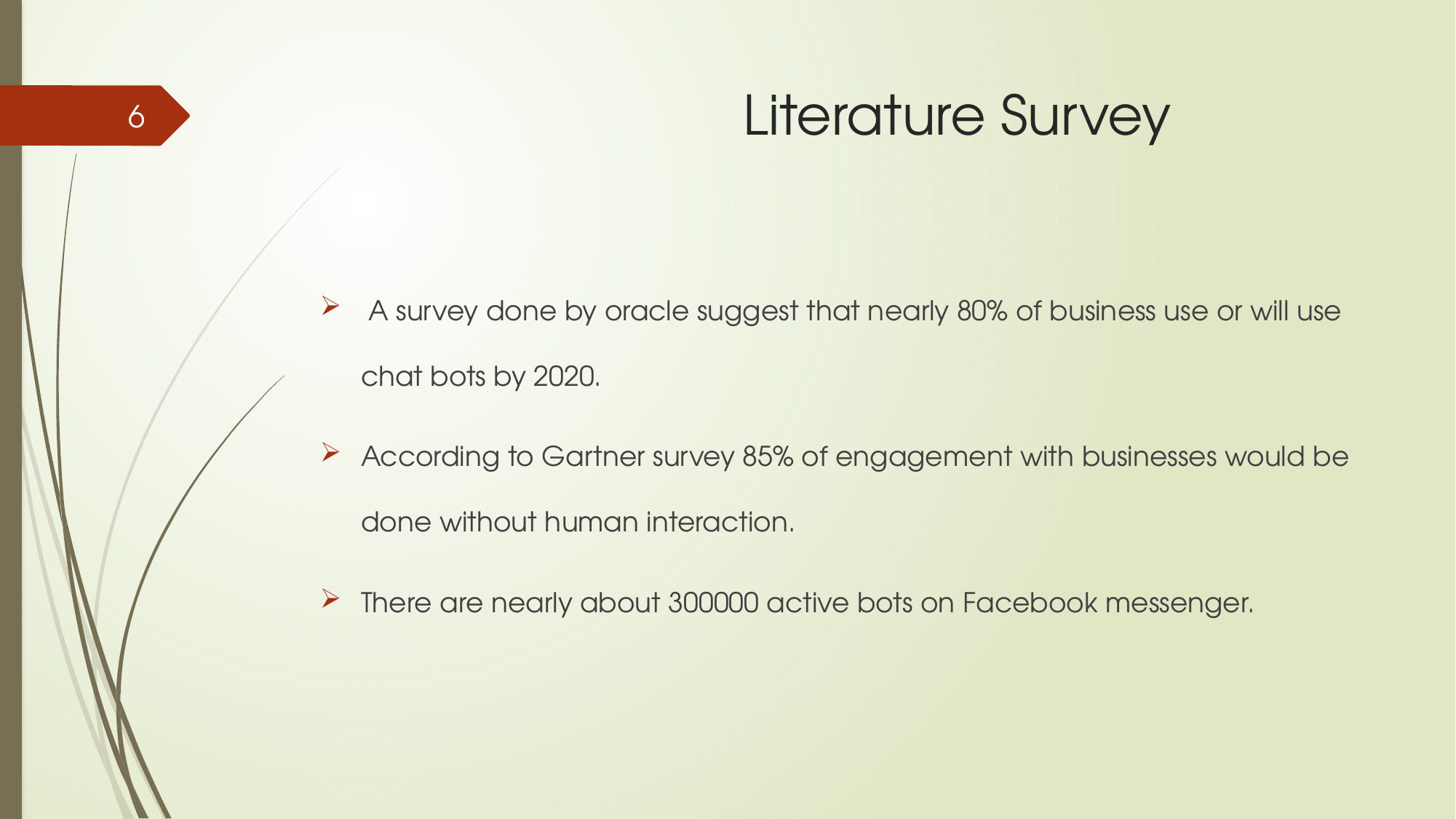

# Literature Survey
6
 A survey done by oracle suggest that nearly 80% of business use or will use chat bots by 2020.
According to Gartner survey 85% of engagement with businesses would be done without human interaction.
There are nearly about 300000 active bots on Facebook messenger.